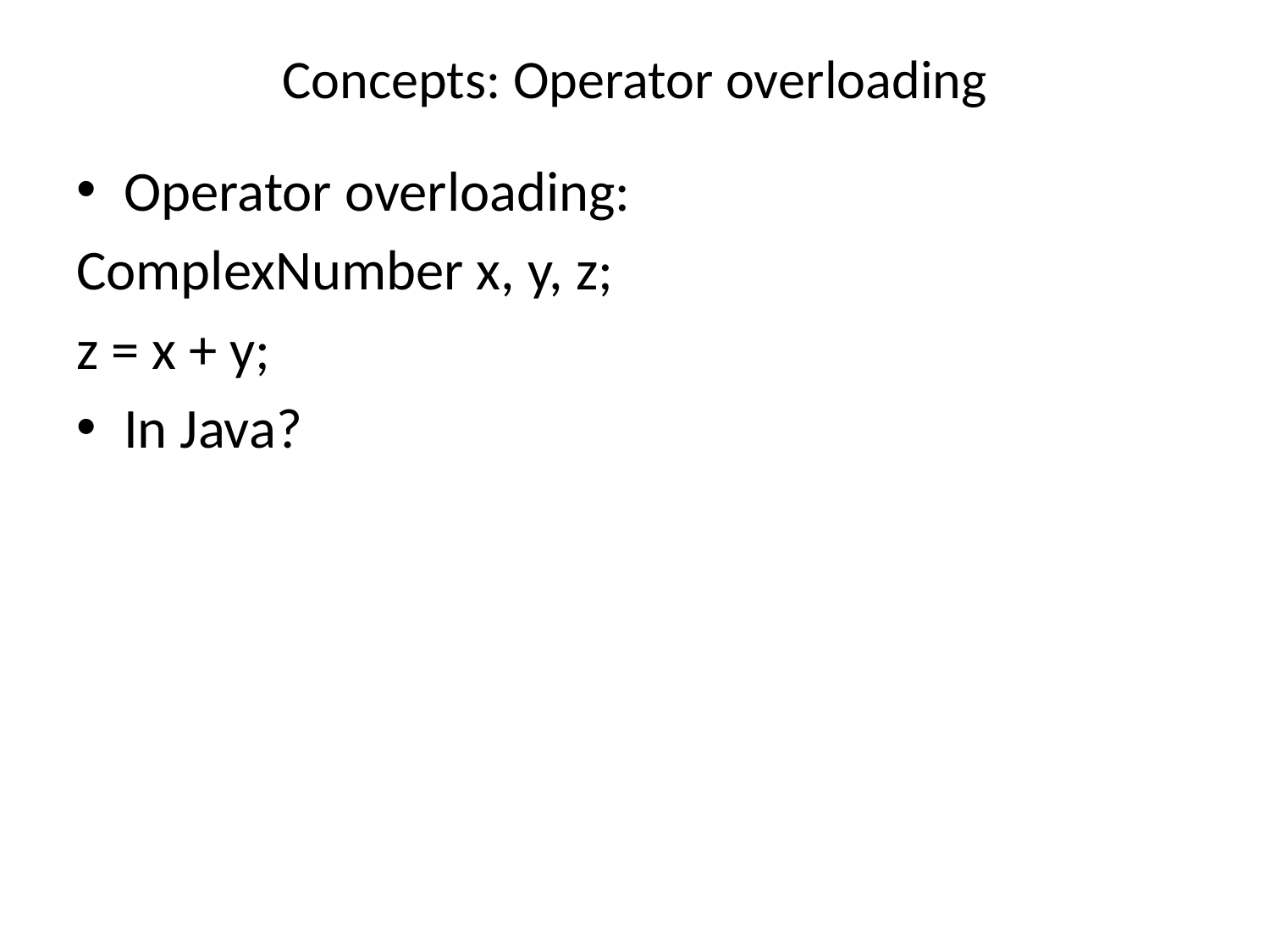

# Concepts: Operator overloading
Operator overloading:
ComplexNumber x, y, z;
z = x + y;
In Java?